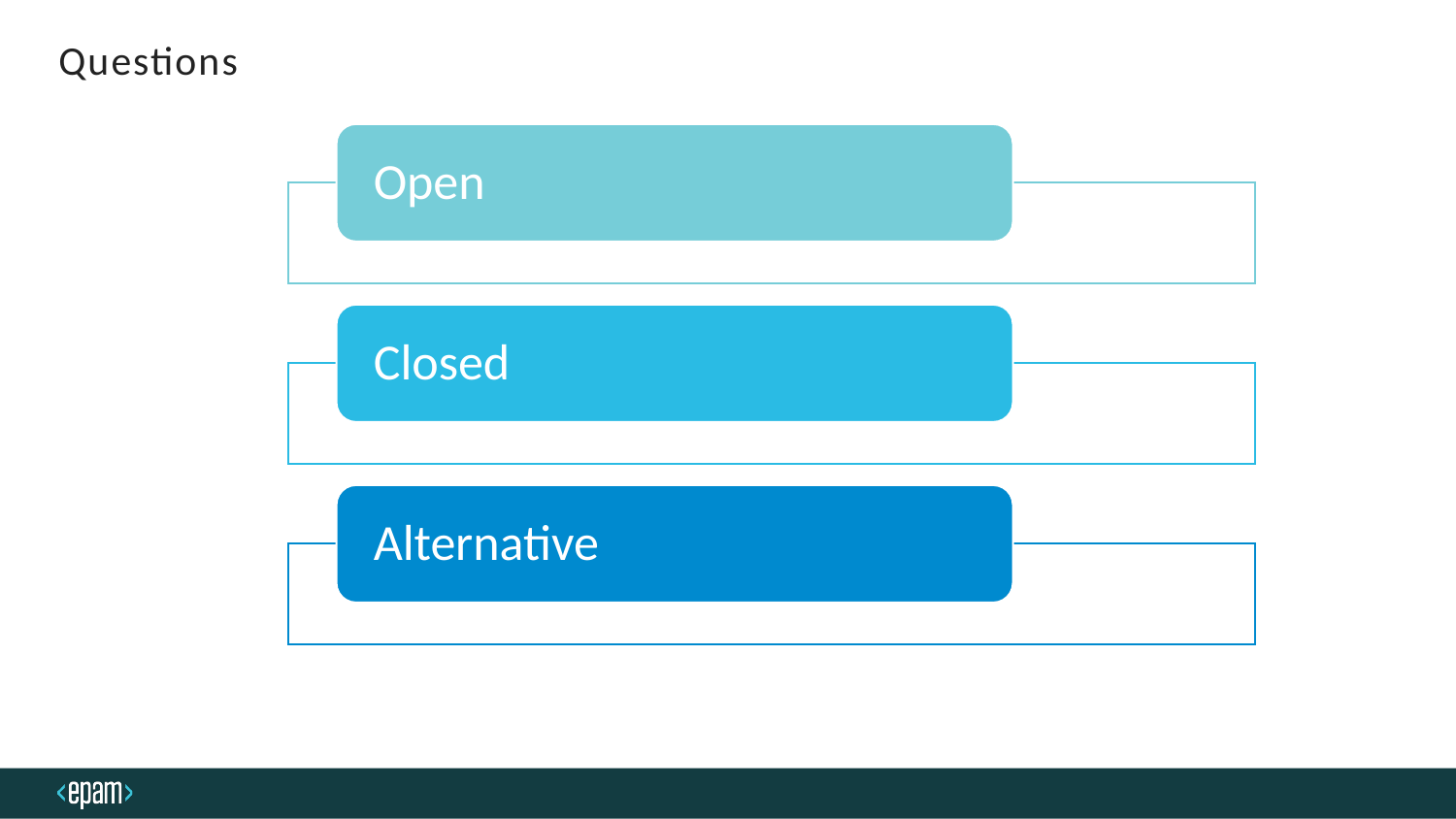

# Questions
Open
Closed
Alternative
2
3